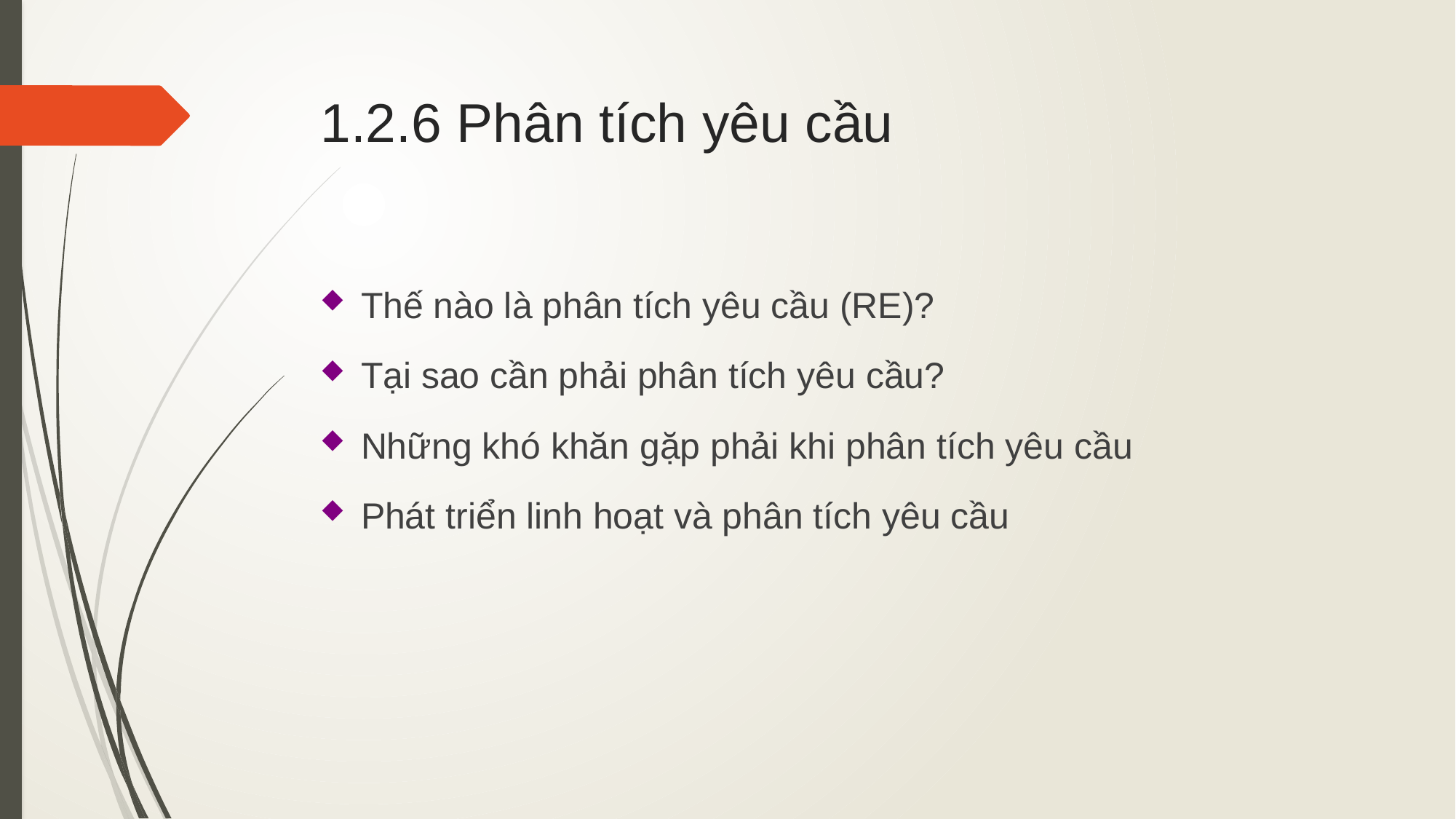

# 1.2.6 Phân tích yêu cầu
Thế nào là phân tích yêu cầu (RE)?
Tại sao cần phải phân tích yêu cầu?
Những khó khăn gặp phải khi phân tích yêu cầu
Phát triển linh hoạt và phân tích yêu cầu